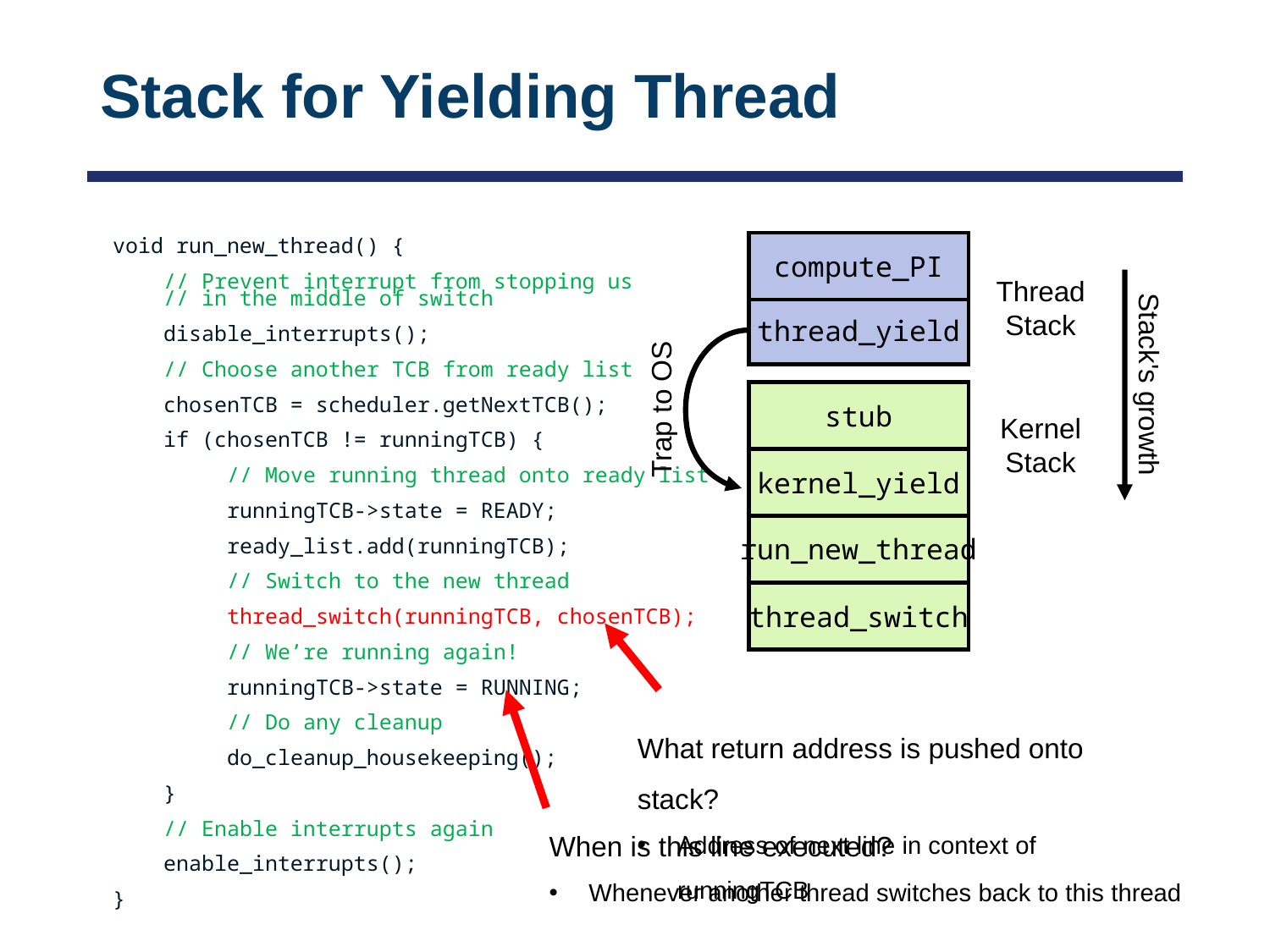

# Stack for Yielding Thread
 void run_new_thread() {
     // Prevent interrupt from stopping us 
     // in the middle of switch
     disable_interrupts();
     // Choose another TCB from ready list
     chosenTCB = scheduler.getNextTCB();
     if (chosenTCB != runningTCB) {
          // Move running thread onto ready list
          runningTCB->state = READY;
          ready_list.add(runningTCB);
          // Switch to the new thread
          thread_switch(runningTCB, chosenTCB);
          // We’re running again!
          runningTCB->state = RUNNING;
          // Do any cleanup
          do_cleanup_housekeeping();
     }
     // Enable interrupts again
     enable_interrupts();
 }
compute_PI
Thread
Stack

thread_yield

Stack's growth
stub
Trap to OS
Kernel
Stack
kernel_yield
run_new_thread
thread_switch
What return address is pushed onto stack?
Address of next line in context of runningTCB
When is this line executed?
Whenever another thread switches back to this thread